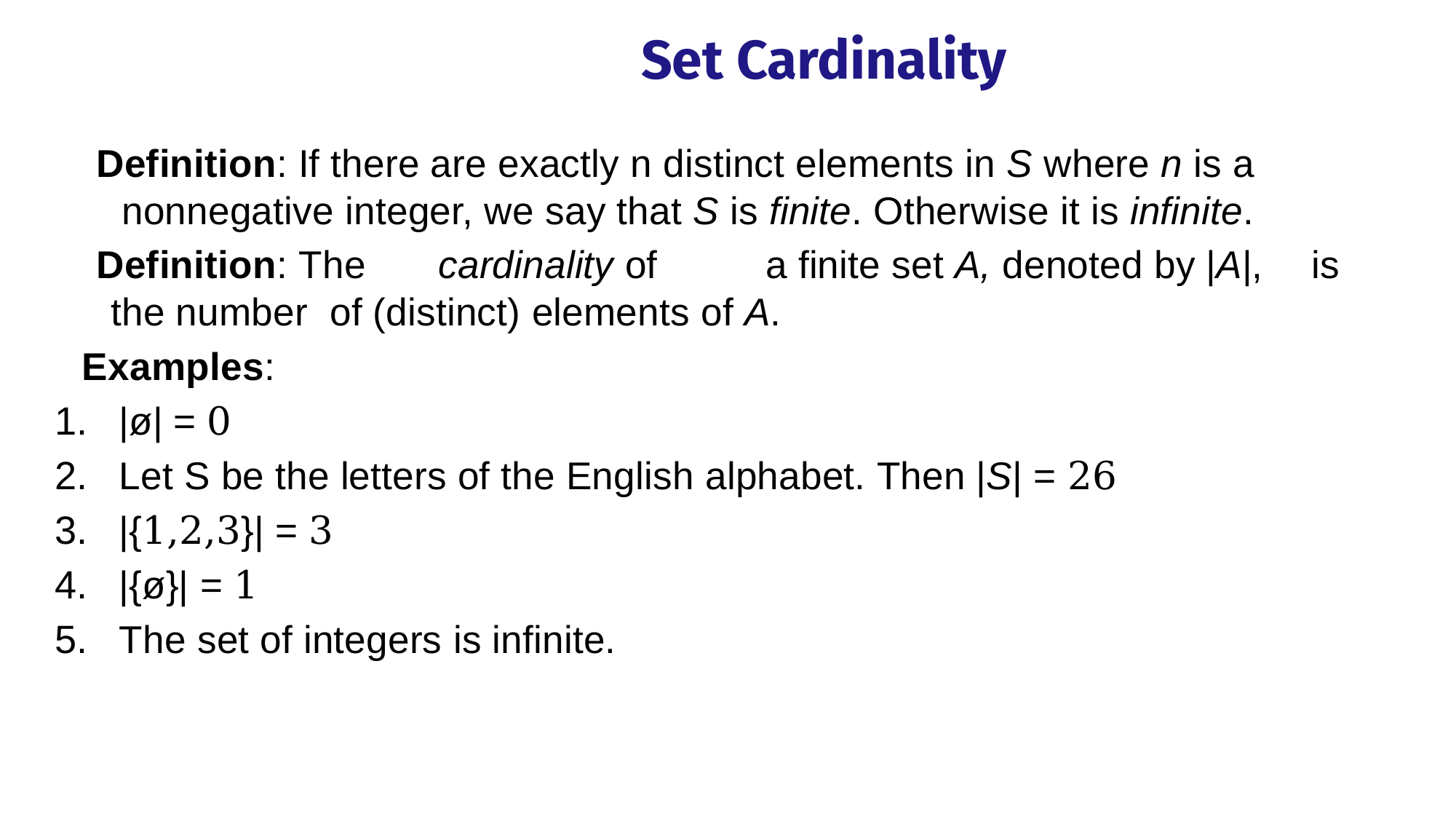

# Set Cardinality
Definition: If there are exactly n distinct elements in S where n is a  nonnegative integer, we say that S is finite. Otherwise it is infinite.
Definition: The	cardinality of	a finite set A, denoted by |A|,	is the number  of (distinct) elements of A.
Examples:
1.	|ø| = 0
2.	Let S be the letters of the English alphabet. Then |S| = 26
3.	|{1,2,3}| = 3
4.	|{ø}| = 1
5.	The set of integers is infinite.